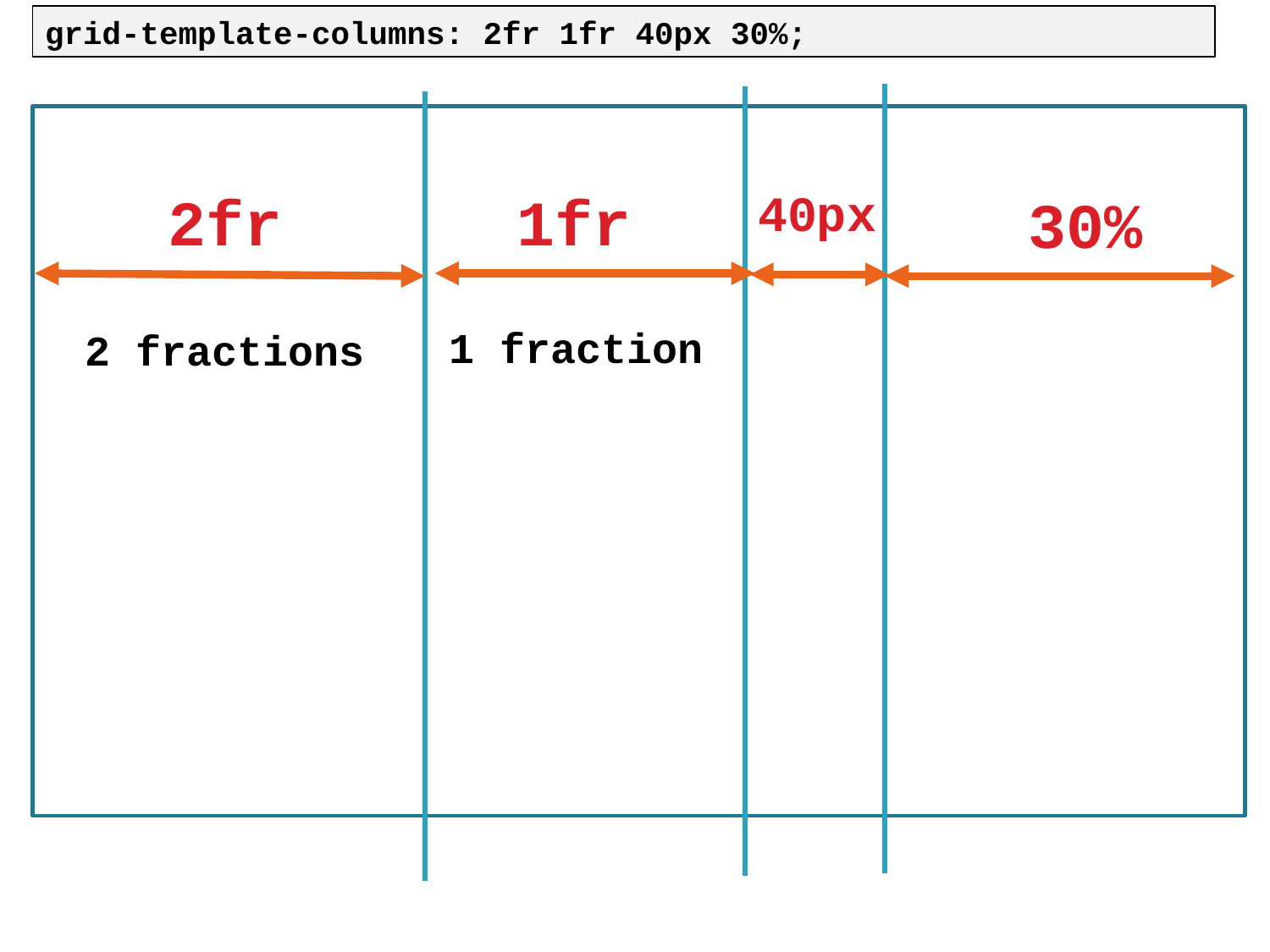

grid-template-columns: 2fr 1fr 40px 30%;

2fr
40px
1fr
30%
1 fraction
2 fractions